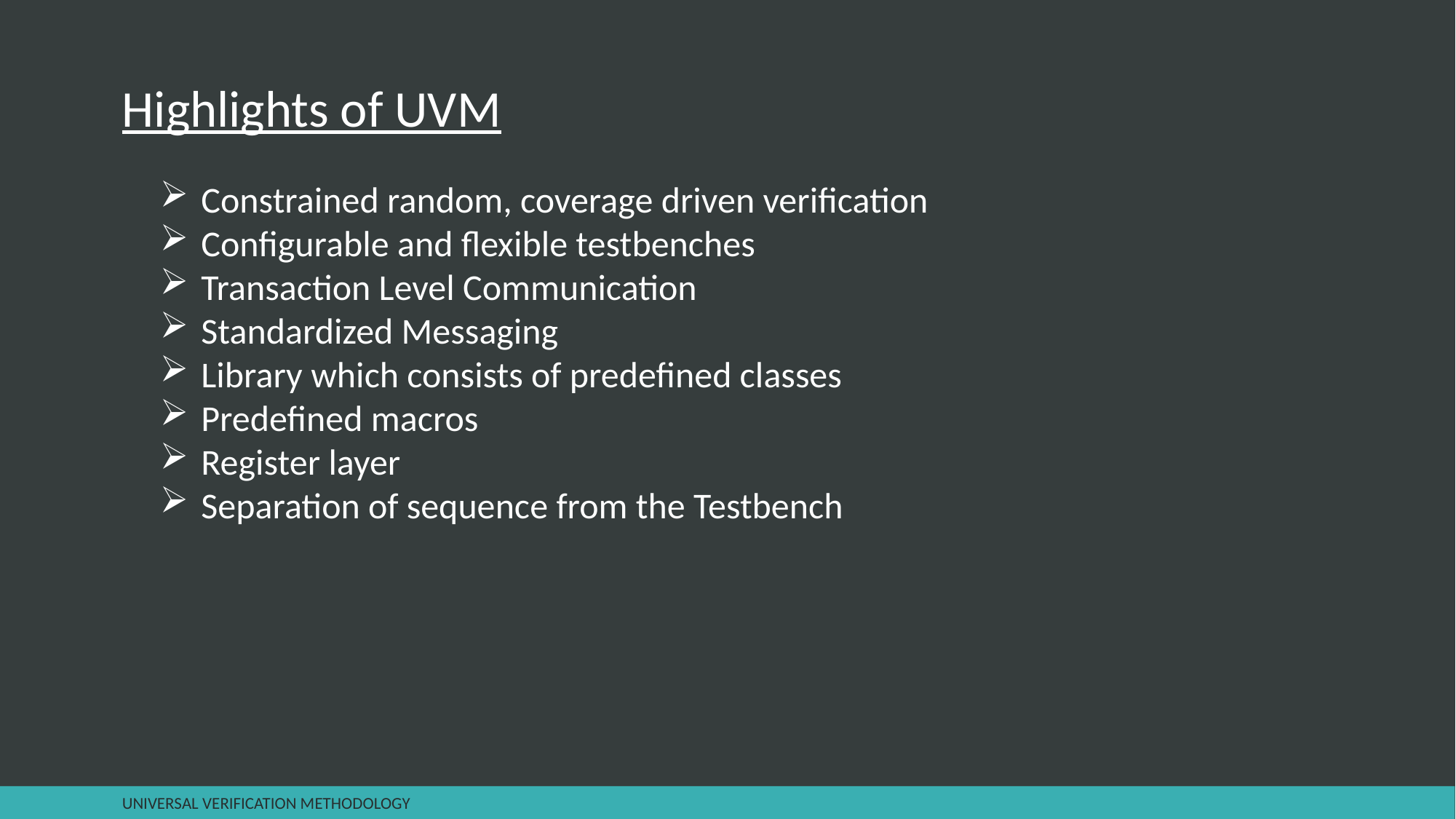

# Highlights of UVM
Constrained random, coverage driven verification
Configurable and flexible testbenches
Transaction Level Communication
Standardized Messaging
Library which consists of predefined classes
Predefined macros
Register layer
Separation of sequence from the Testbench

Universal verification Methodology

6